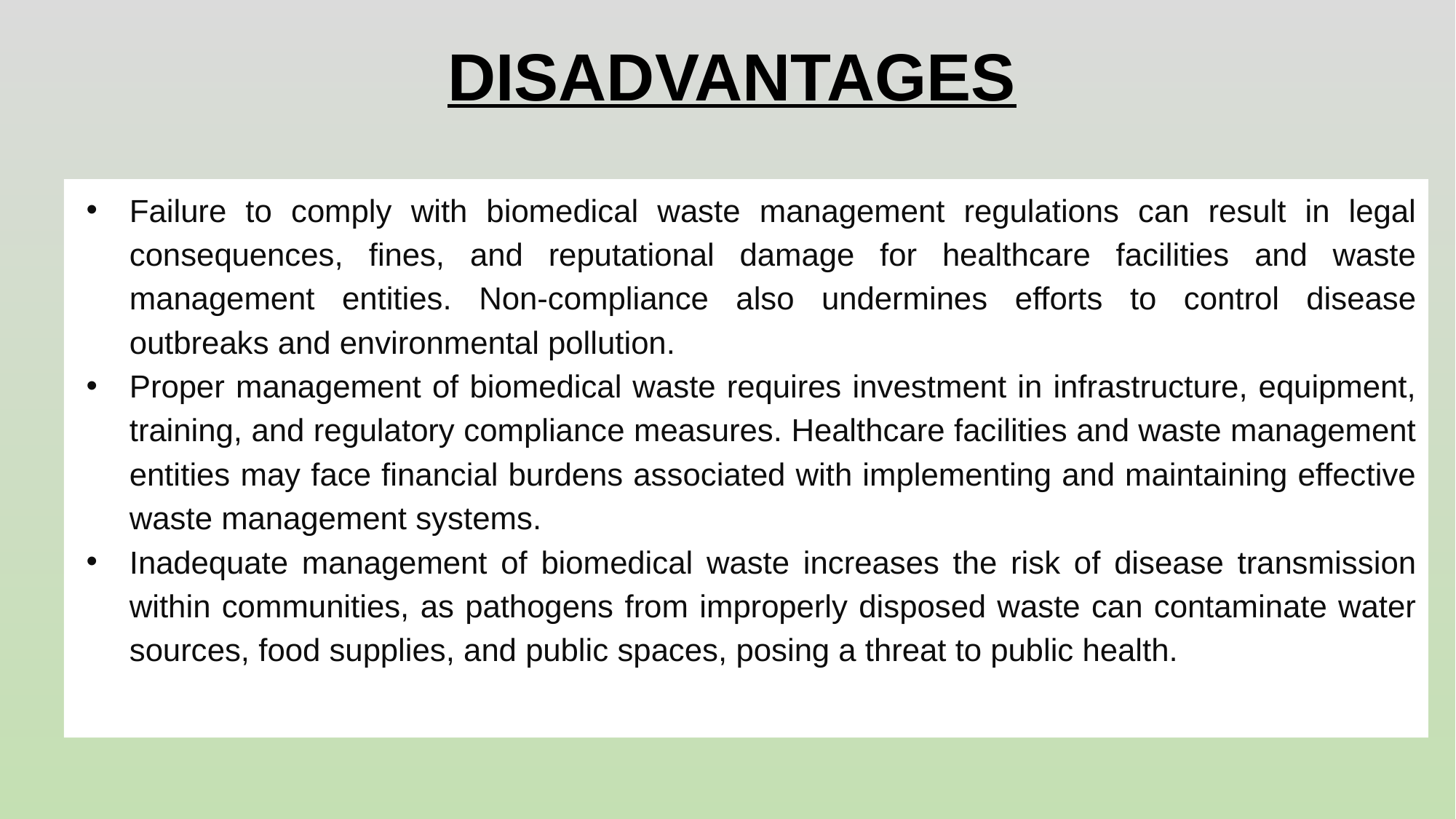

# DISADVANTAGES
Failure to comply with biomedical waste management regulations can result in legal consequences, fines, and reputational damage for healthcare facilities and waste management entities. Non-compliance also undermines efforts to control disease outbreaks and environmental pollution.
Proper management of biomedical waste requires investment in infrastructure, equipment, training, and regulatory compliance measures. Healthcare facilities and waste management entities may face financial burdens associated with implementing and maintaining effective waste management systems.
Inadequate management of biomedical waste increases the risk of disease transmission within communities, as pathogens from improperly disposed waste can contaminate water sources, food supplies, and public spaces, posing a threat to public health.